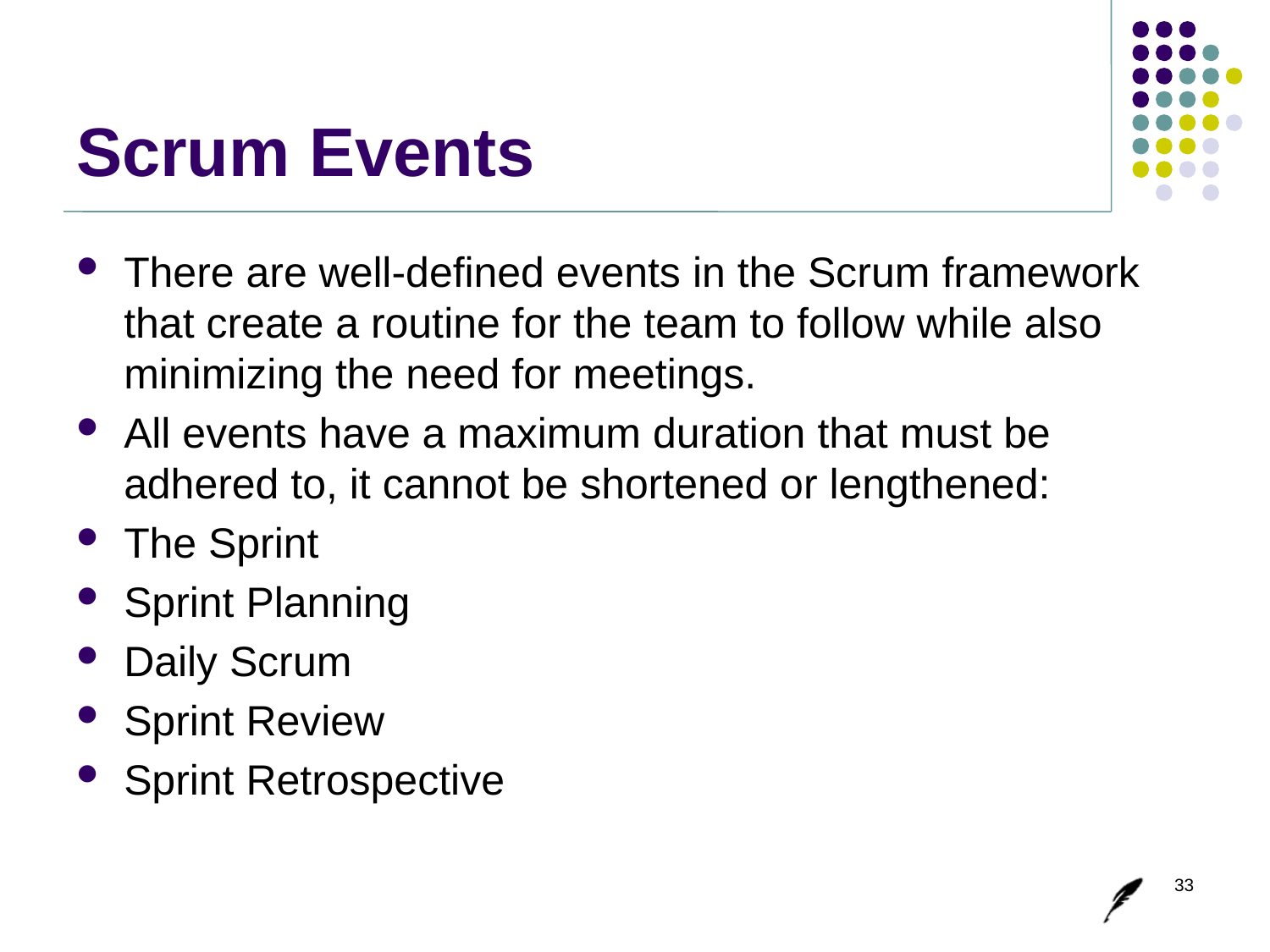

# Scrum Events
There are well-defined events in the Scrum framework that create a routine for the team to follow while also minimizing the need for meetings.
All events have a maximum duration that must be adhered to, it cannot be shortened or lengthened:
The Sprint
Sprint Planning
Daily Scrum
Sprint Review
Sprint Retrospective

33